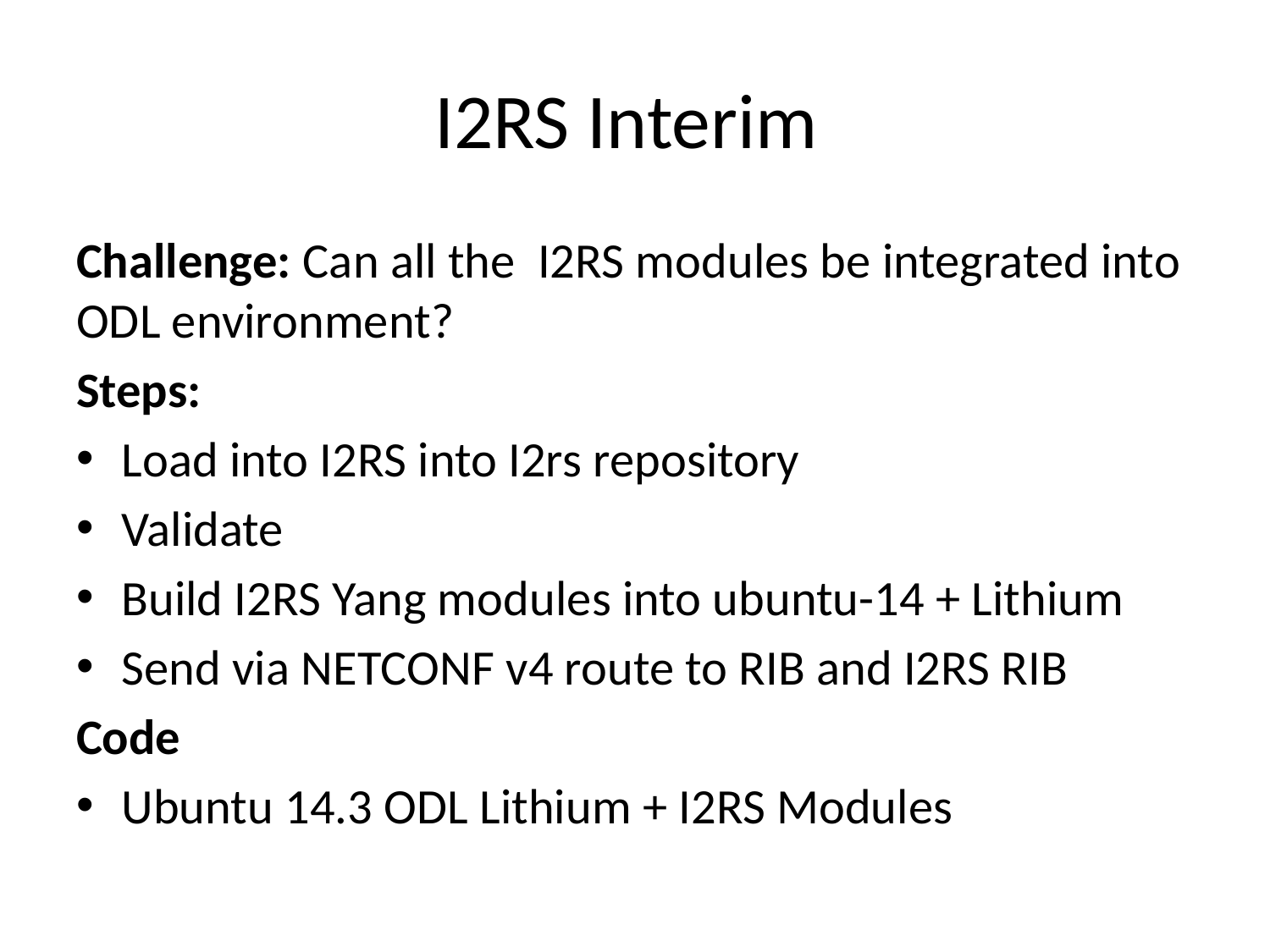

# I2RS Interim
Challenge: Can all the  I2RS modules be integrated into ODL environment?
Steps:
Load into I2RS into I2rs repository
Validate
Build I2RS Yang modules into ubuntu-14 + Lithium
Send via NETCONF v4 route to RIB and I2RS RIB
Code
Ubuntu 14.3 ODL Lithium + I2RS Modules